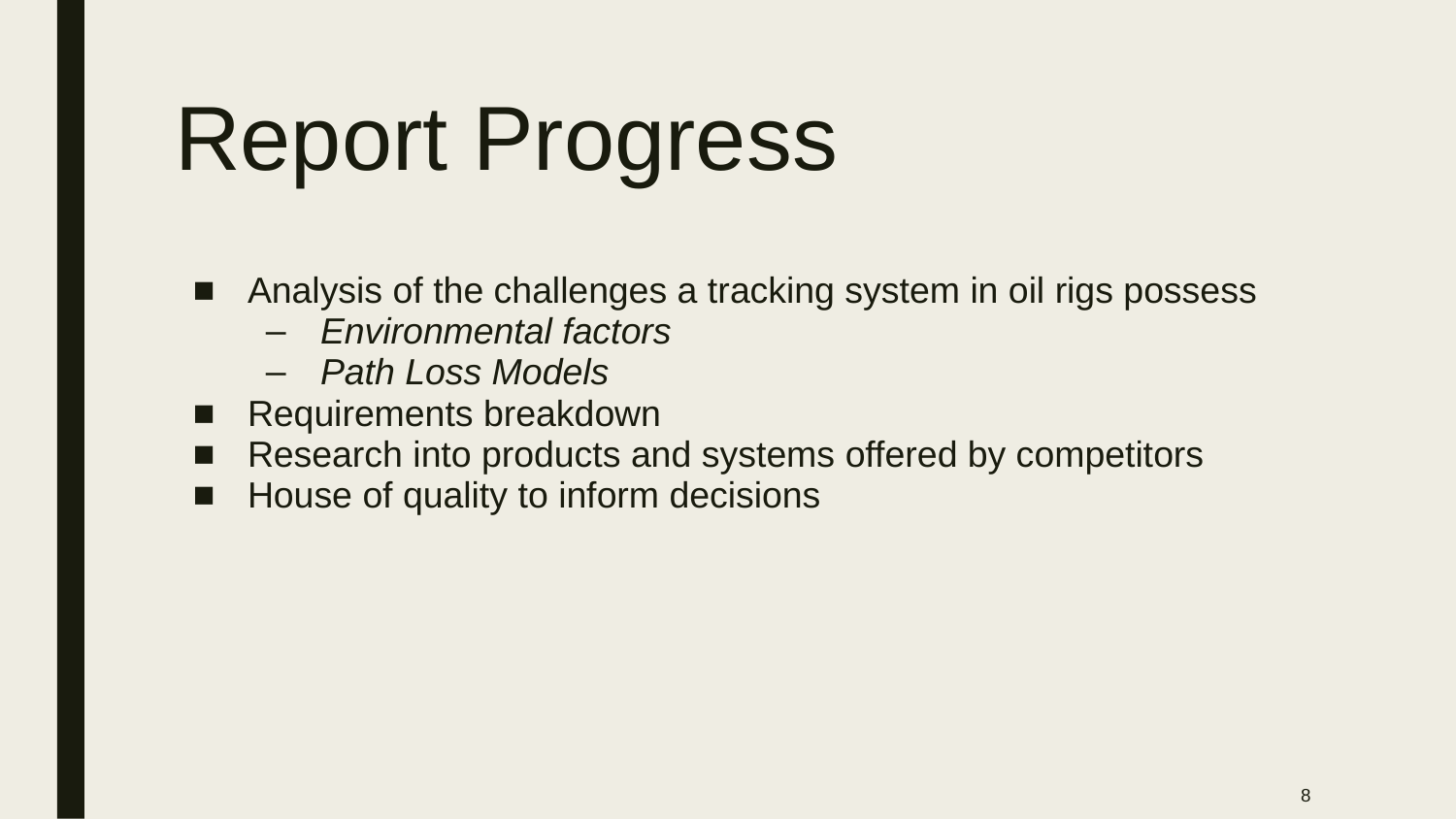

# Report Progress
Analysis of the challenges a tracking system in oil rigs possess
Environmental factors
Path Loss Models
Requirements breakdown
Research into products and systems offered by competitors
House of quality to inform decisions

8